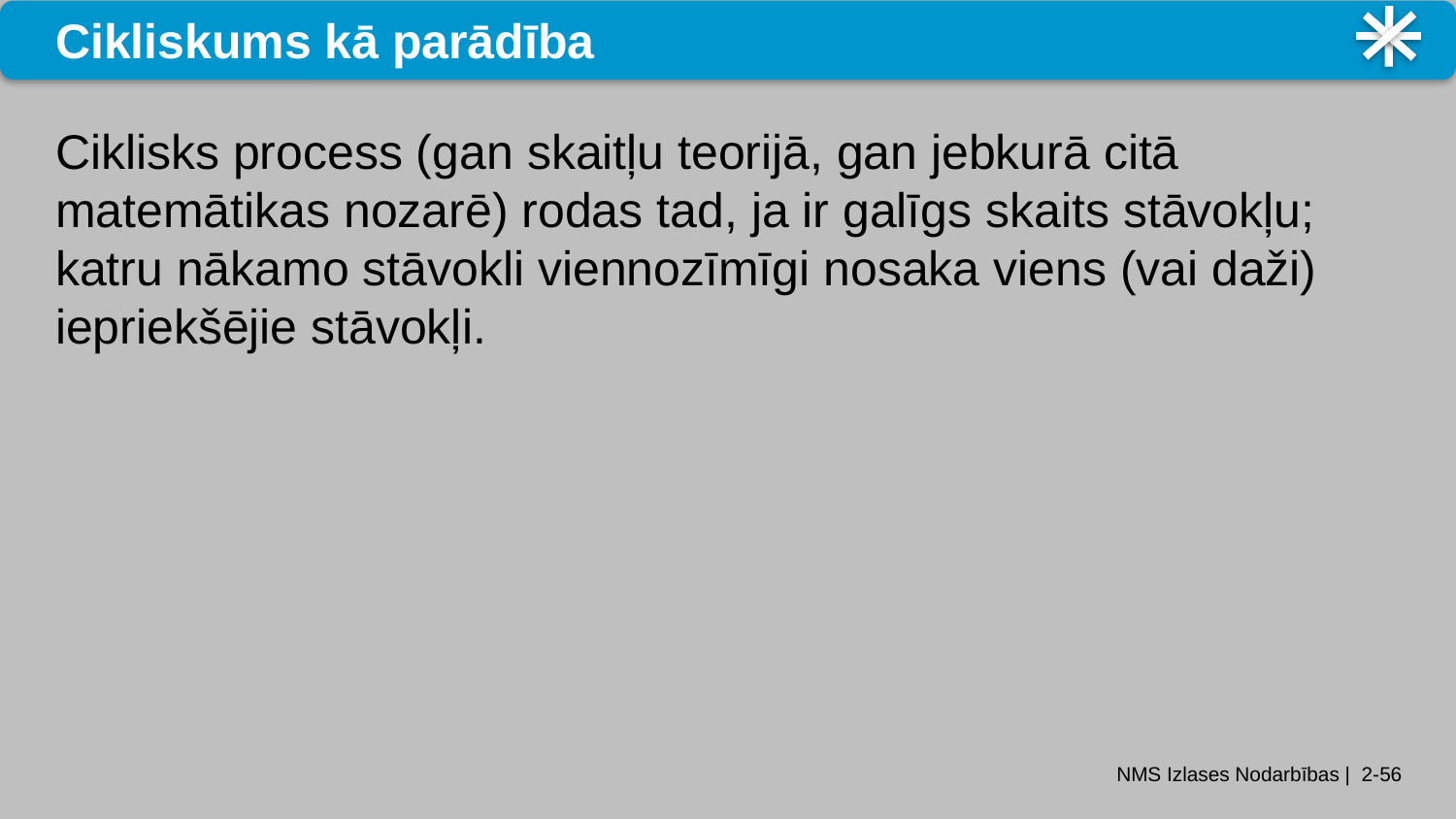

# Cikliskums kā parādība
Ciklisks process (gan skaitļu teorijā, gan jebkurā citā matemātikas nozarē) rodas tad, ja ir galīgs skaits stāvokļu; katru nākamo stāvokli viennozīmīgi nosaka viens (vai daži) iepriekšējie stāvokļi.